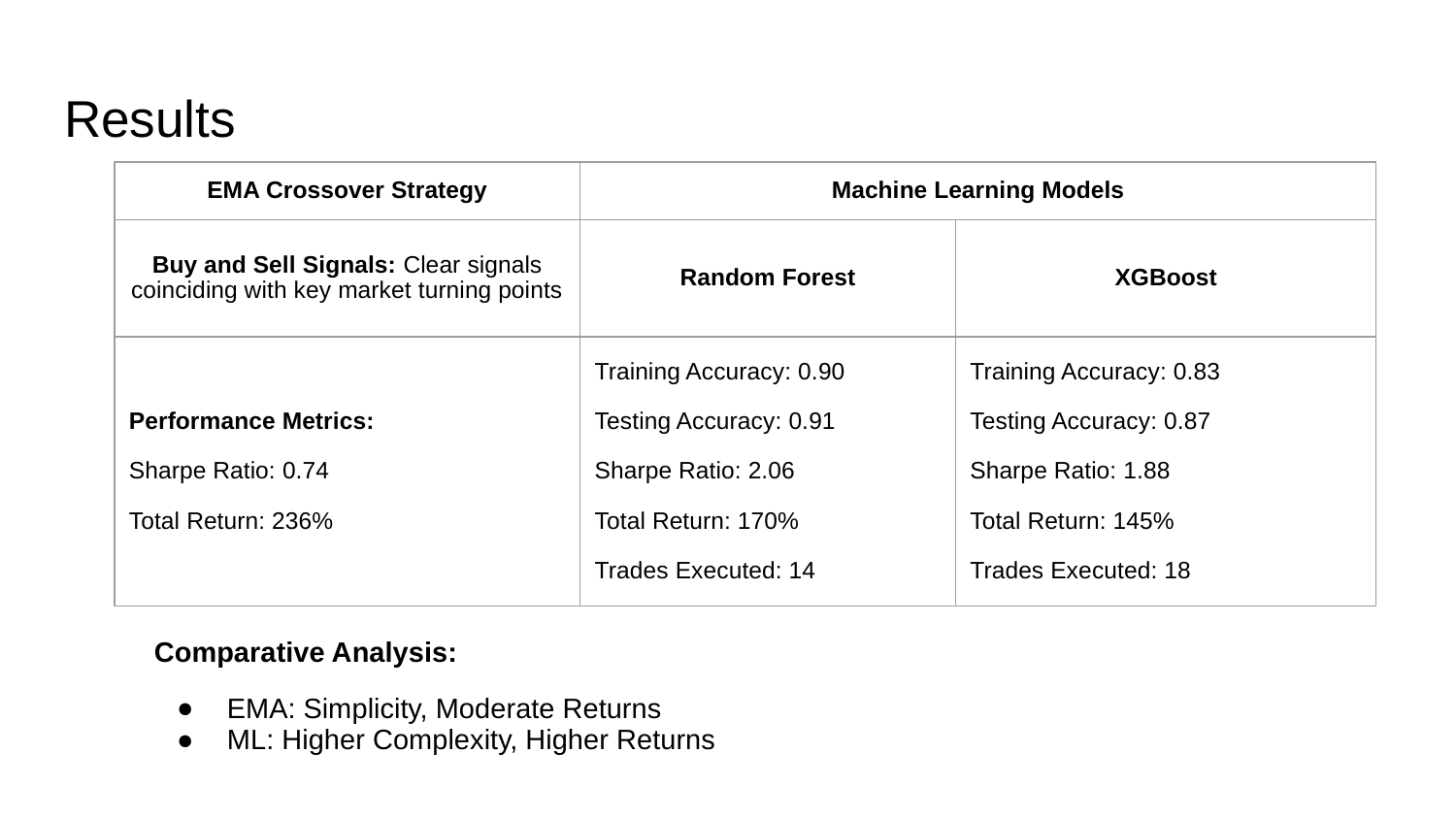

# Results
| EMA Crossover Strategy | Machine Learning Models |  |
| --- | --- | --- |
| Buy and Sell Signals: Clear signals coinciding with key market turning points | Random Forest | XGBoost |
| Performance Metrics: Sharpe Ratio: 0.74 Total Return: 236% | Training Accuracy: 0.90 Testing Accuracy: 0.91 Sharpe Ratio: 2.06 Total Return: 170% Trades Executed: 14 | Training Accuracy: 0.83 Testing Accuracy: 0.87 Sharpe Ratio: 1.88 Total Return: 145% Trades Executed: 18 |
Comparative Analysis:
EMA: Simplicity, Moderate Returns
ML: Higher Complexity, Higher Returns